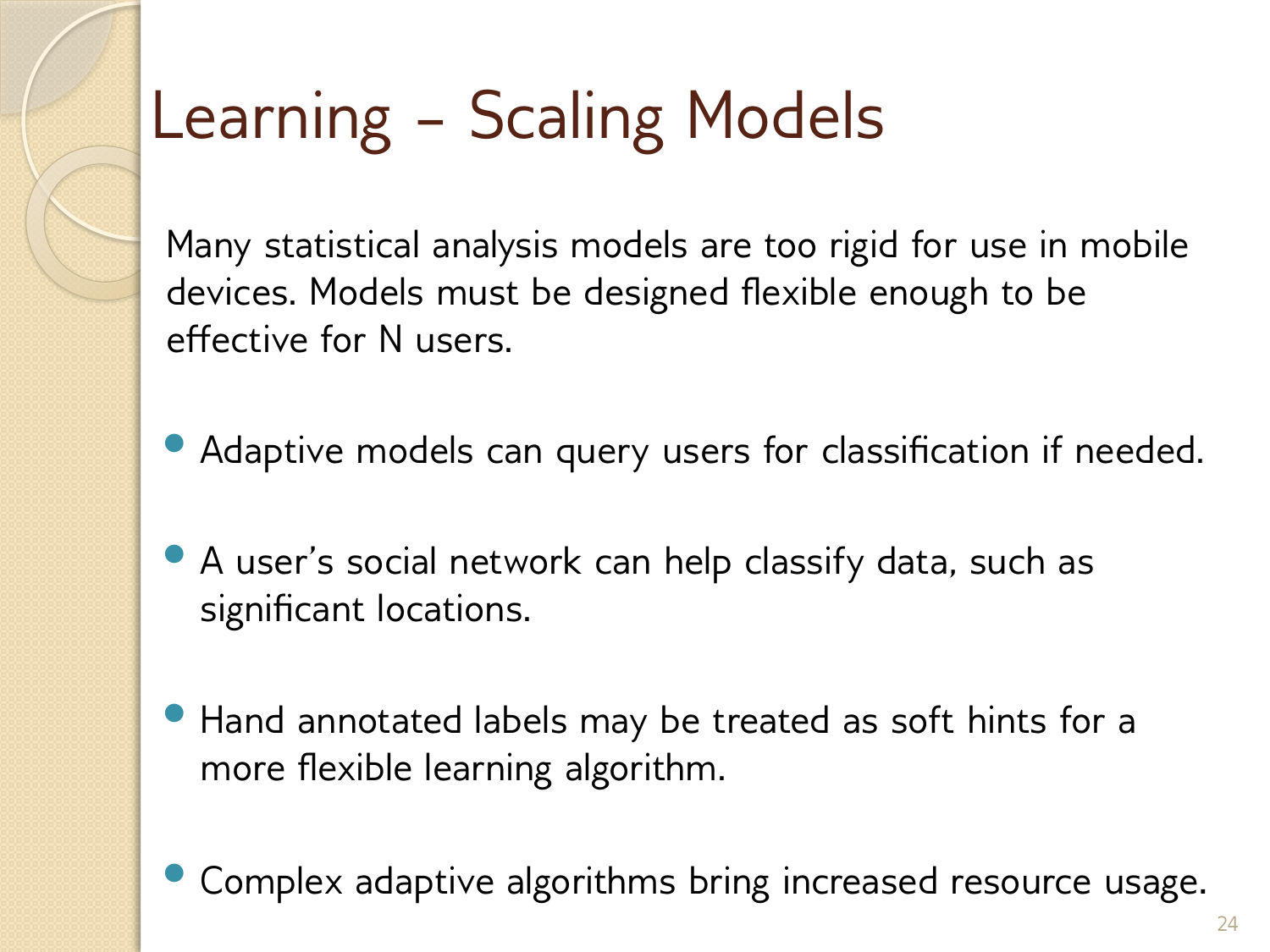

# Learning – Scaling Models
Many statistical analysis models are too rigid for use in mobile devices. Models must be designed flexible enough to be effective for N users.

Adaptive models can query users for classification if needed.

A user’s social network can help classify data, such as significant locations.

Hand annotated labels may be treated as soft hints for a more flexible learning algorithm.

Complex adaptive algorithms bring increased resource usage.
24